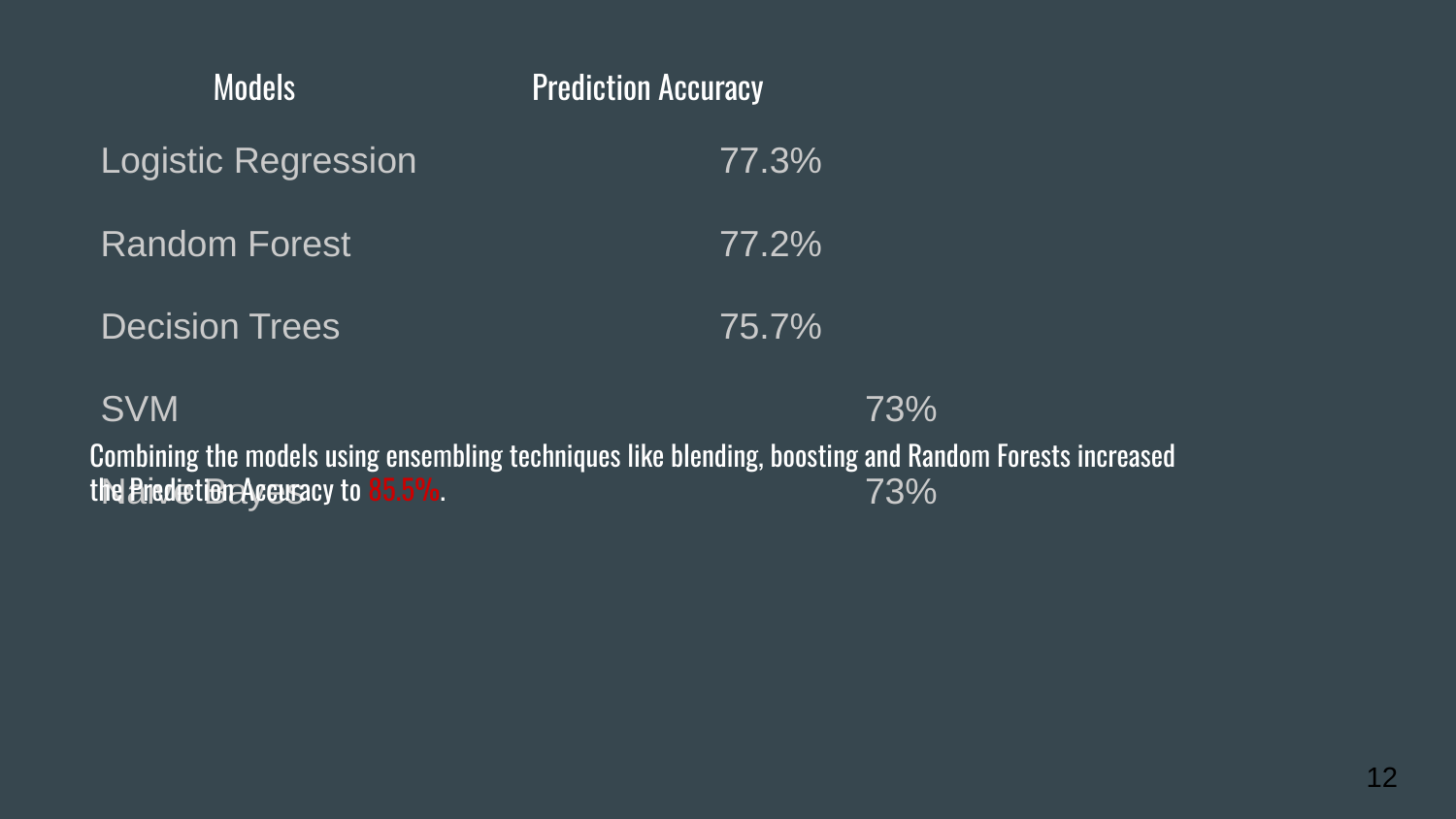

# Models
Prediction Accuracy
Logistic Regression  		77.3%
Random Forest 			77.2%
Decision Trees 			75.7%
SVM 					73%
Naive Bayes 				73%

Combining the models using ensembling techniques like blending, boosting and Random Forests increased the Prediction Accuracy to 85.5%.
12